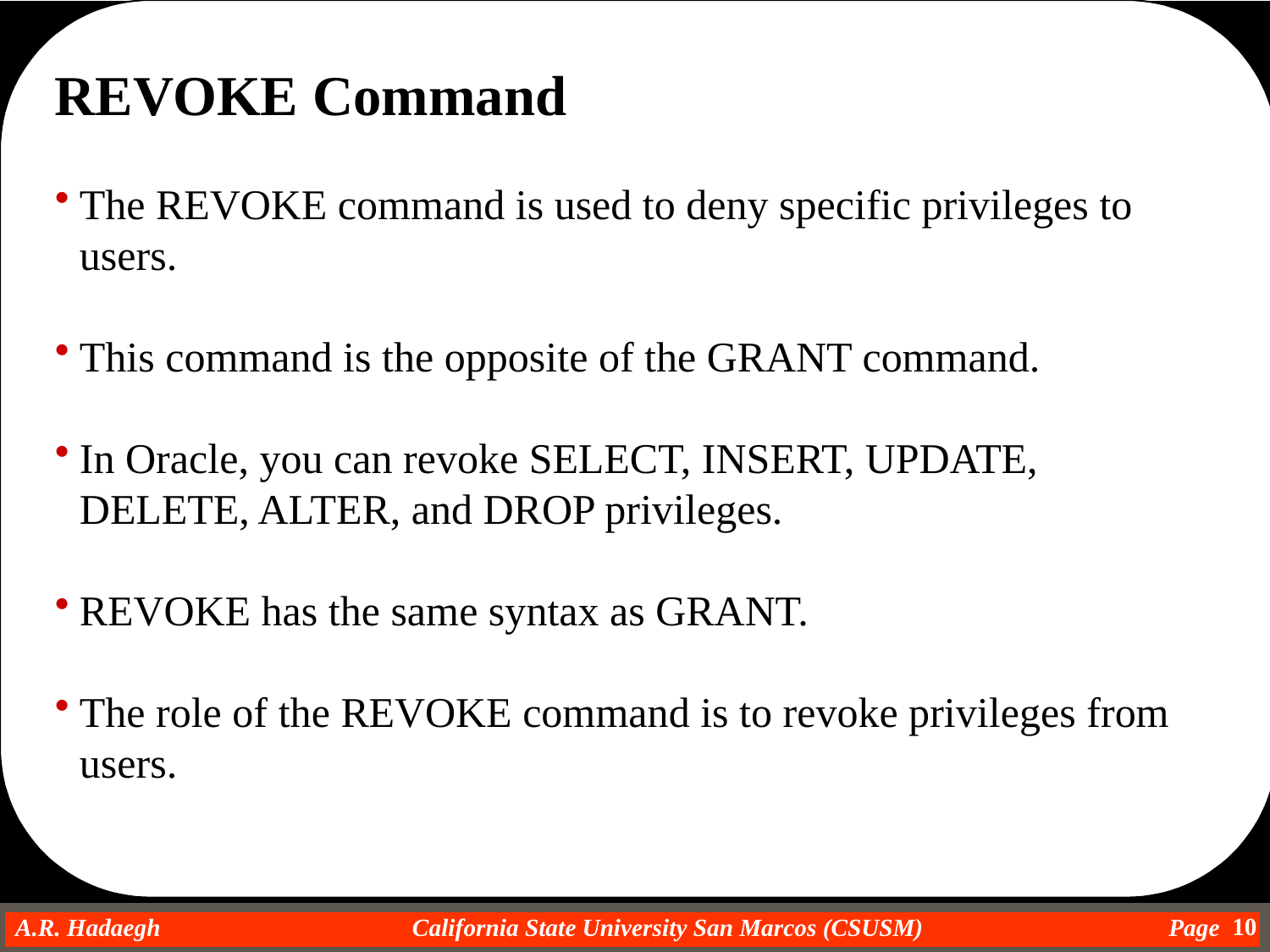

REVOKE Command

The REVOKE command is used to deny specific privileges to users.

This command is the opposite of the GRANT command.

In Oracle, you can revoke SELECT, INSERT, UPDATE, DELETE, ALTER, and DROP privileges.

REVOKE has the same syntax as GRANT.

The role of the REVOKE command is to revoke privileges from users.
10